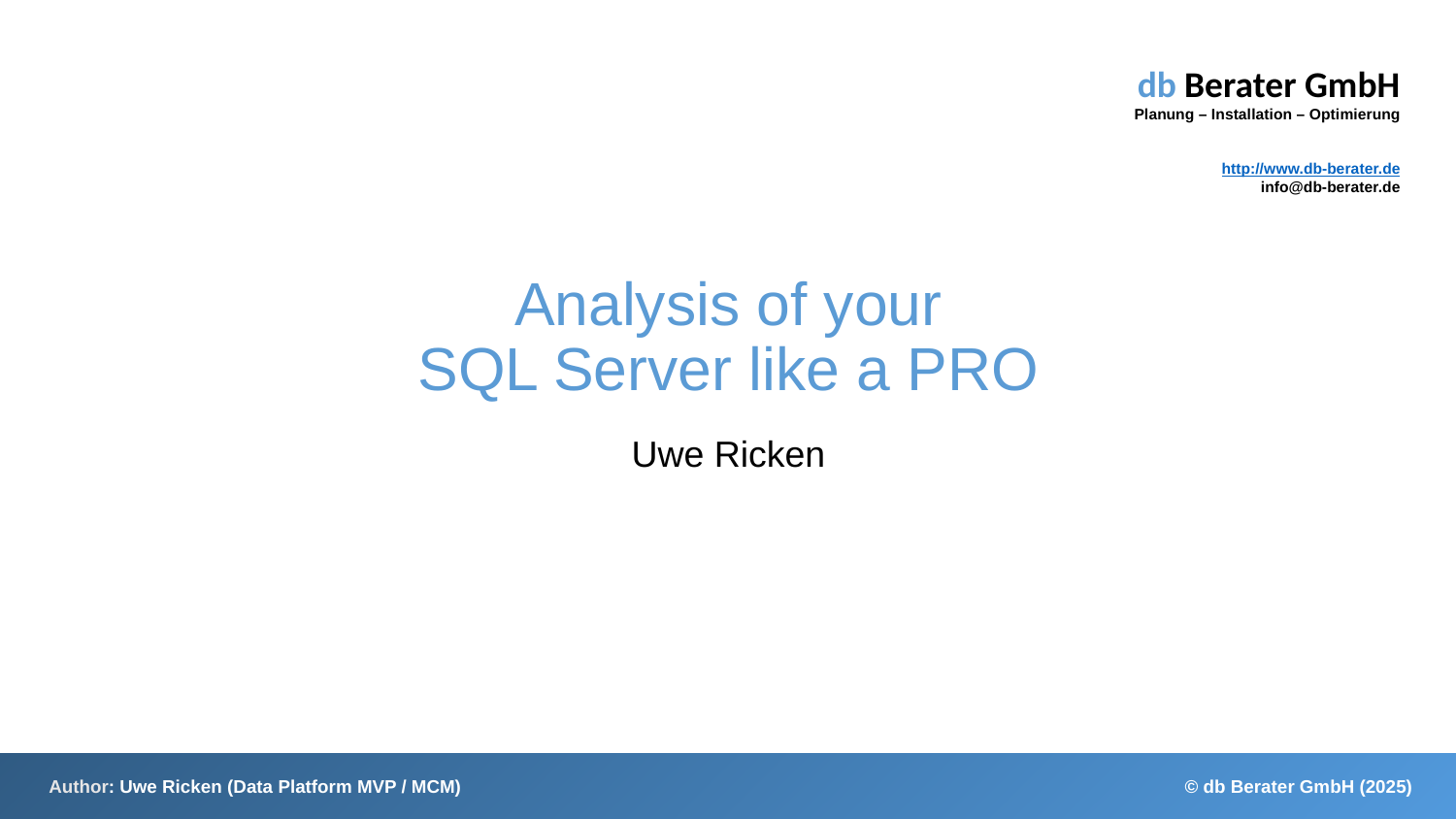

# Analysis of your SQL Server like a PRO
Uwe Ricken